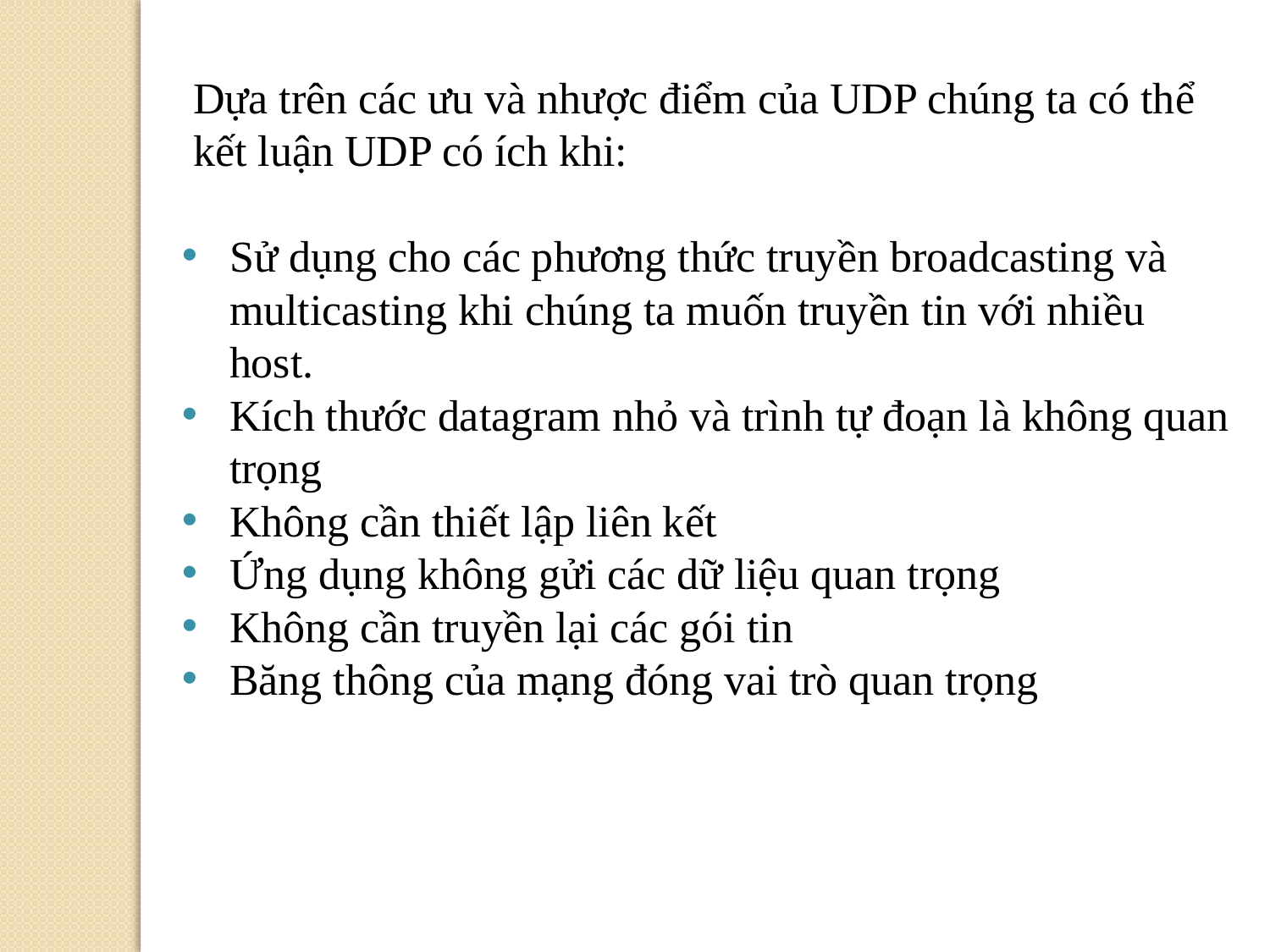

Dựa trên các ưu và nhược điểm của UDP chúng ta có thể kết luận UDP có ích khi:

Sử dụng cho các phương thức truyền broadcasting và multicasting khi chúng ta muốn truyền tin với nhiều host.
Kích thước datagram nhỏ và trình tự đoạn là không quan trọng
Không cần thiết lập liên kết
Ứng dụng không gửi các dữ liệu quan trọng
Không cần truyền lại các gói tin
Băng thông của mạng đóng vai trò quan trọng